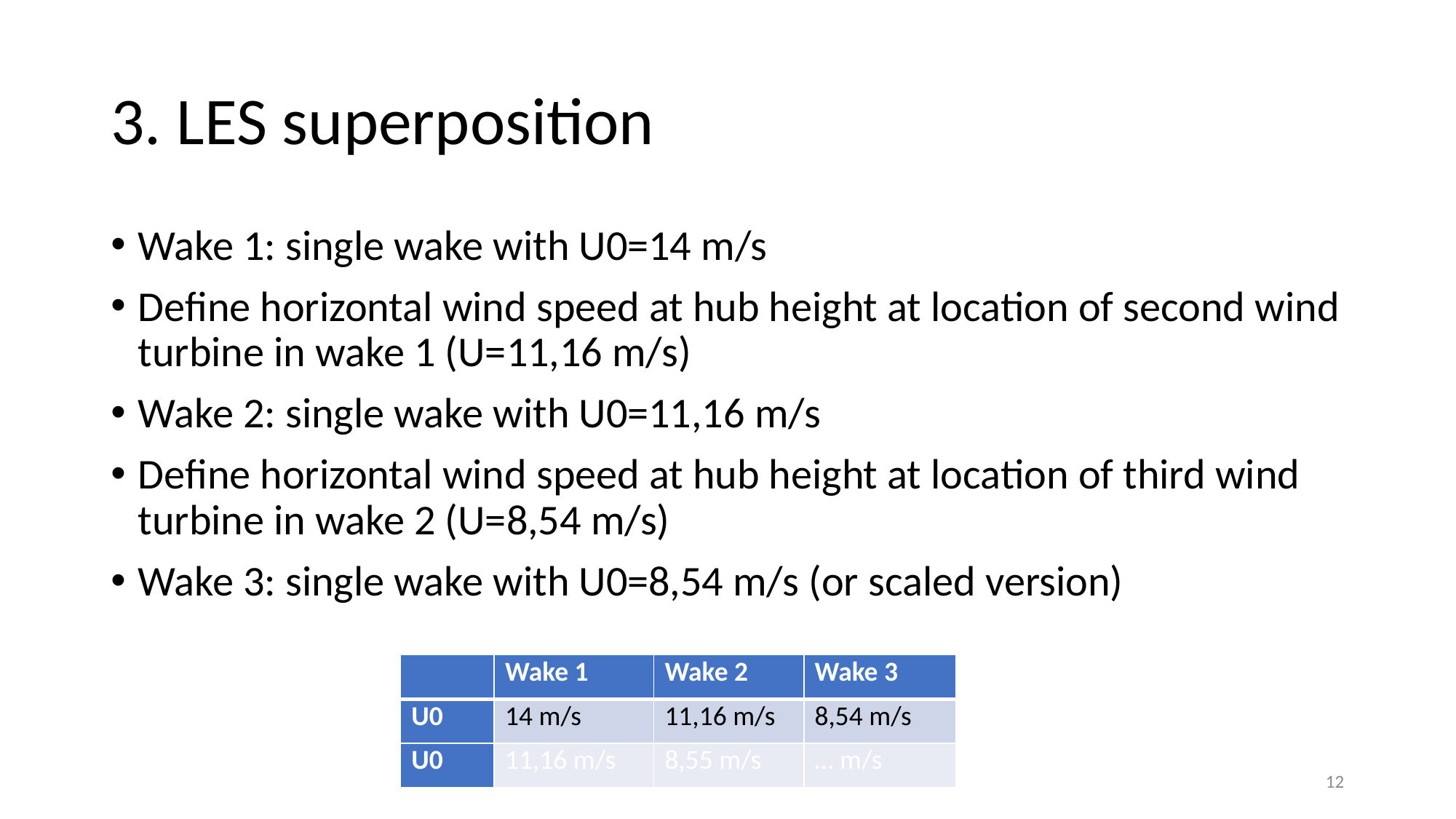

# 3. LES superposition
Wake 1: single wake with U0=14 m/s
Define horizontal wind speed at hub height at location of second wind turbine in wake 1 (U=11,16 m/s)
Wake 2: single wake with U0=11,16 m/s
Define horizontal wind speed at hub height at location of third wind turbine in wake 2 (U=8,54 m/s)
Wake 3: single wake with U0=8,54 m/s (or scaled version)
|  | Wake 1 | Wake 2 | Wake 3 |
| --- | --- | --- | --- |
| U0 | 14 m/s | 11,16 m/s | 8,54 m/s |
| U0 | 11,16 m/s | 8,55 m/s | … m/s |
12